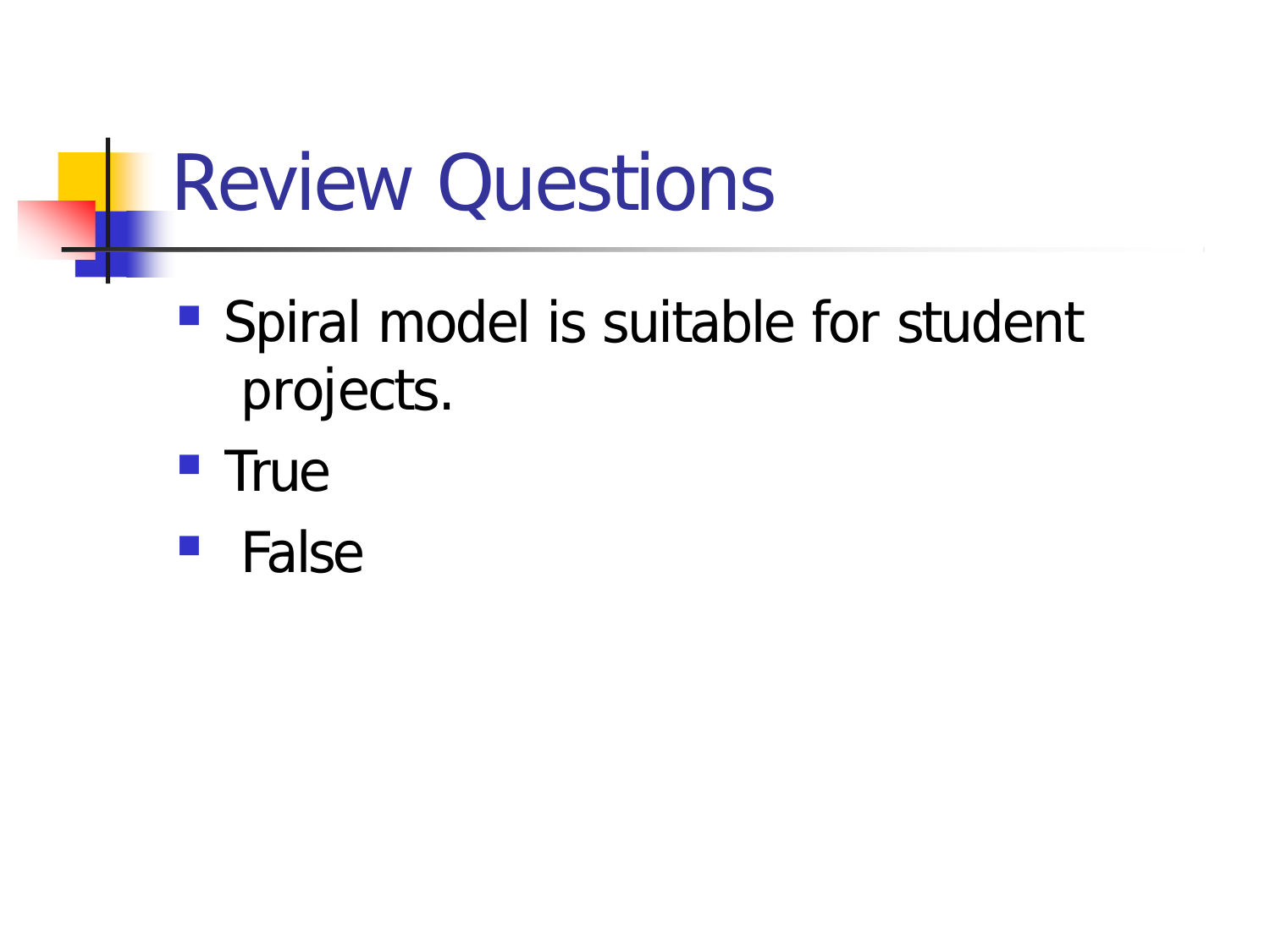

# Review Questions
Spiral model is suitable for student  projects.
True
False